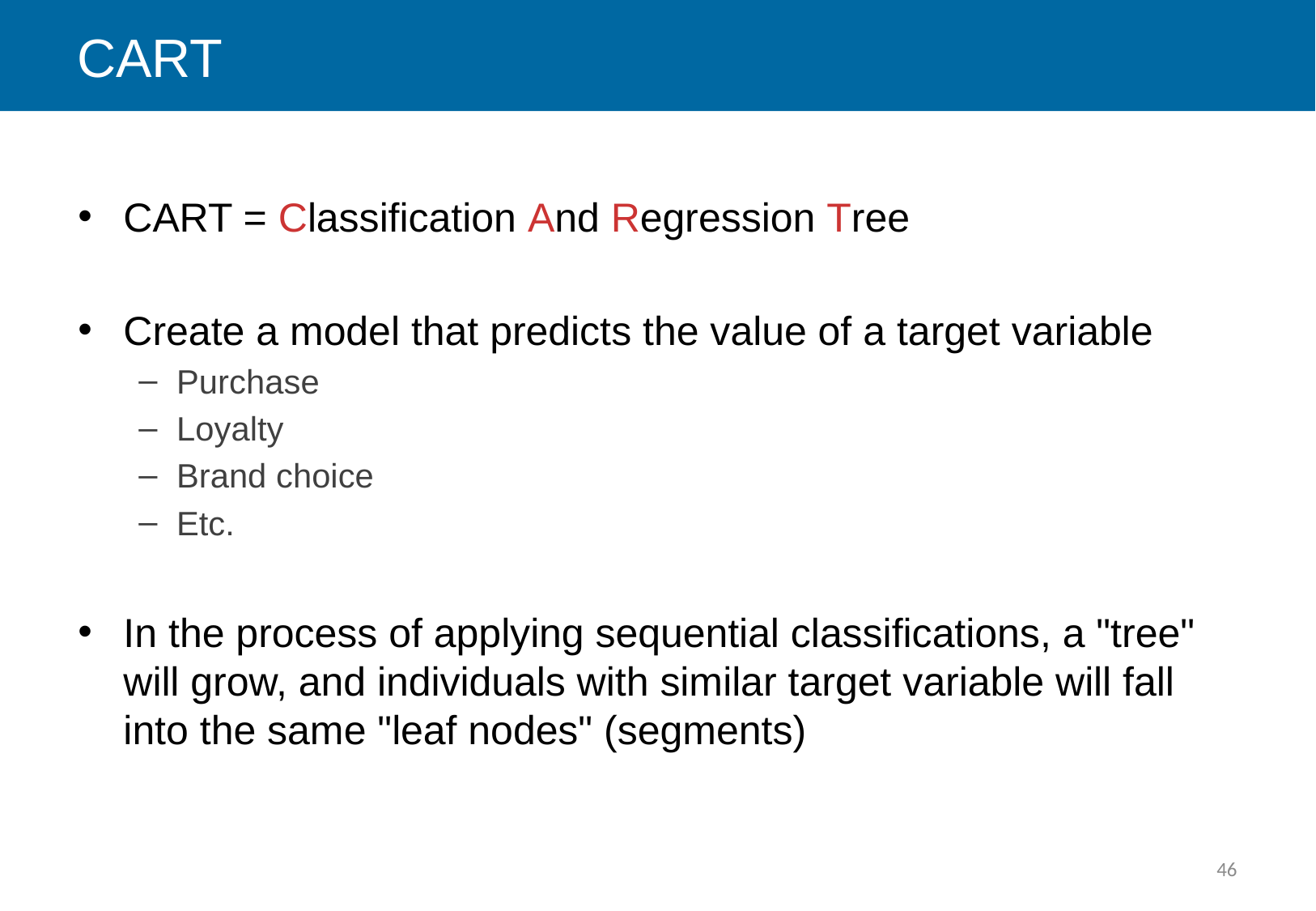

# CART
CART = Classification And Regression Tree

Create a model that predicts the value of a target variable
Purchase
Loyalty
Brand choice
Etc.

In the process of applying sequential classifications, a "tree" will grow, and individuals with similar target variable will fall into the same "leaf nodes" (segments)
46